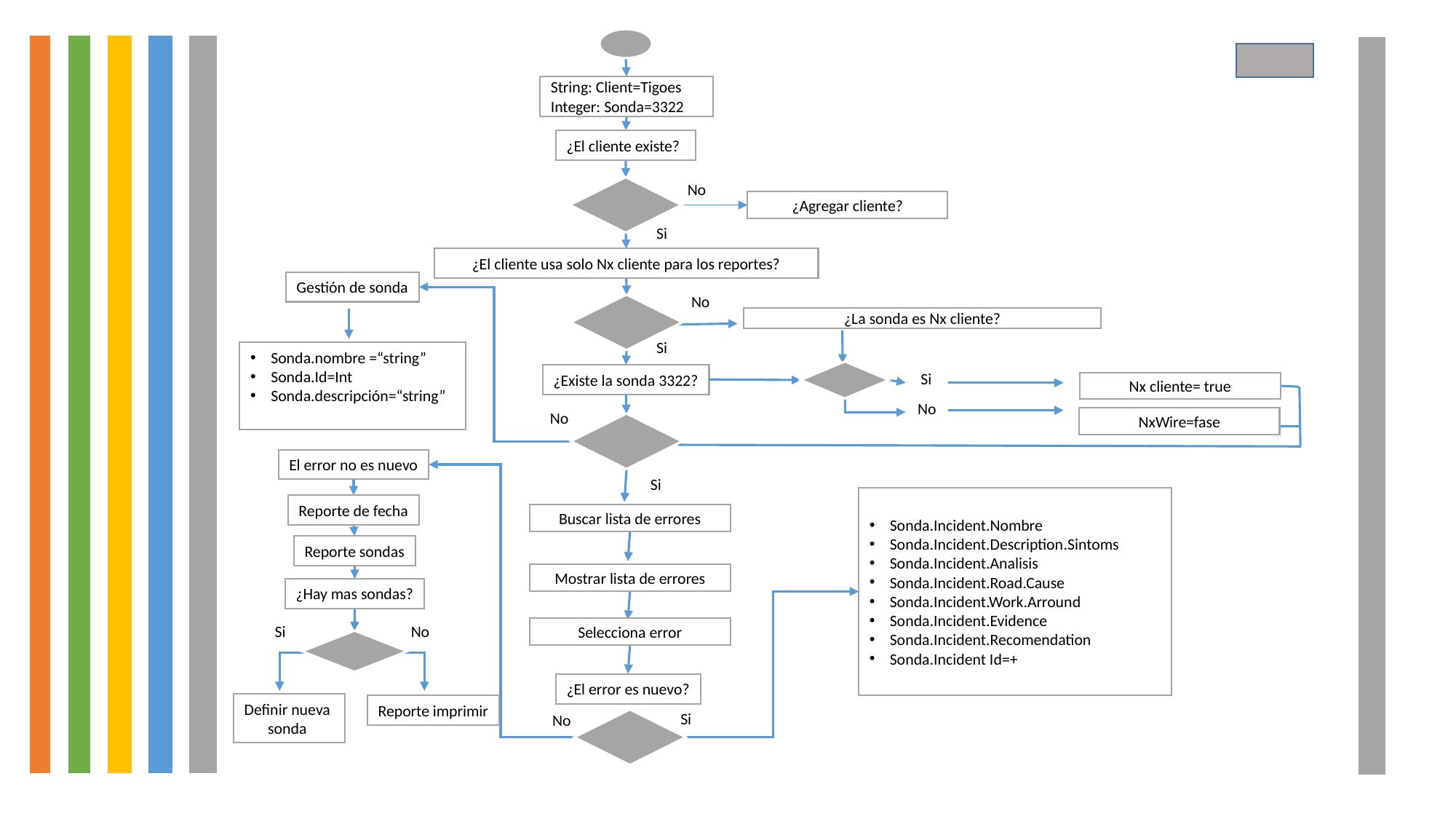

String: Client=Tigoes
Integer: Sonda=3322
¿El cliente existe?
No

¿Agregar cliente?
Si
¿El cliente usa solo Nx cliente para los reportes?
Gestión de sonda
No

¿La sonda es Nx cliente?
Si
Sonda.nombre =“string”
Sonda.Id=Int
Sonda.descripción=“string”

Si
Nx cliente= true
No
No
NxWire=fase

El error no es nuevo
Si
Sonda.Incident.Nombre
Sonda.Incident.Description.Sintoms
Sonda.Incident.Analisis
Sonda.Incident.Road.Cause
Sonda.Incident.Work.Arround
Sonda.Incident.Evidence
Sonda.Incident.Recomendation
Sonda.Incident Id=+
Reporte de fecha
Buscar lista de errores
Reporte sondas
Mostrar lista de errores
¿Hay mas sondas?
Si
No
Selecciona error

¿El error es nuevo?
Definir nueva
sonda
Reporte imprimir
Si
No

¿Existe la sonda 3322?